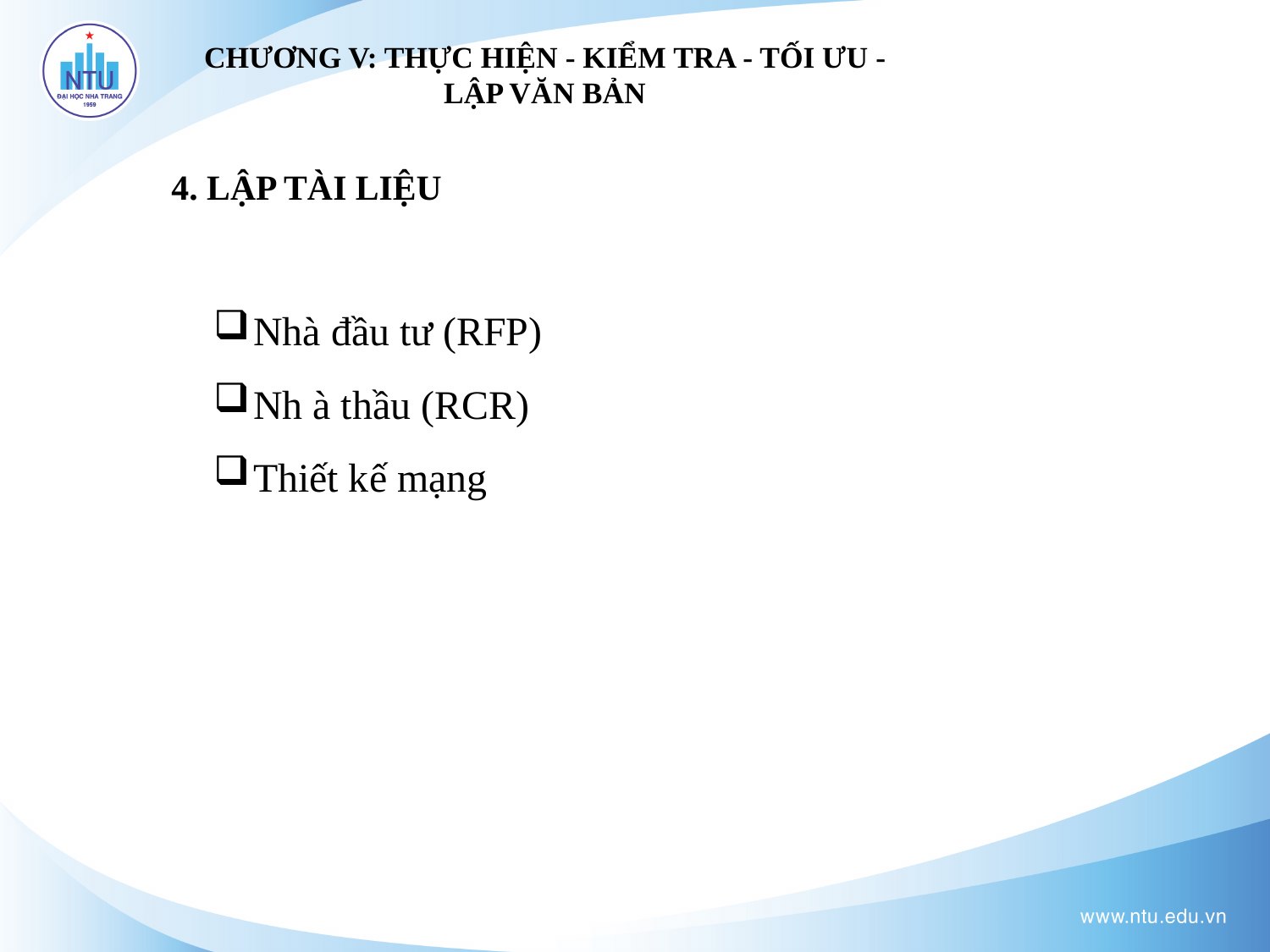

CHƯƠNG V: THỰC HIỆN - KIỂM TRA - TỐI ƯU - LẬP VĂN BẢN
4. LẬP TÀI LIỆU
Nhà đầu tư (RFP)
Nh à thầu (RCR)
Thiết kế mạng